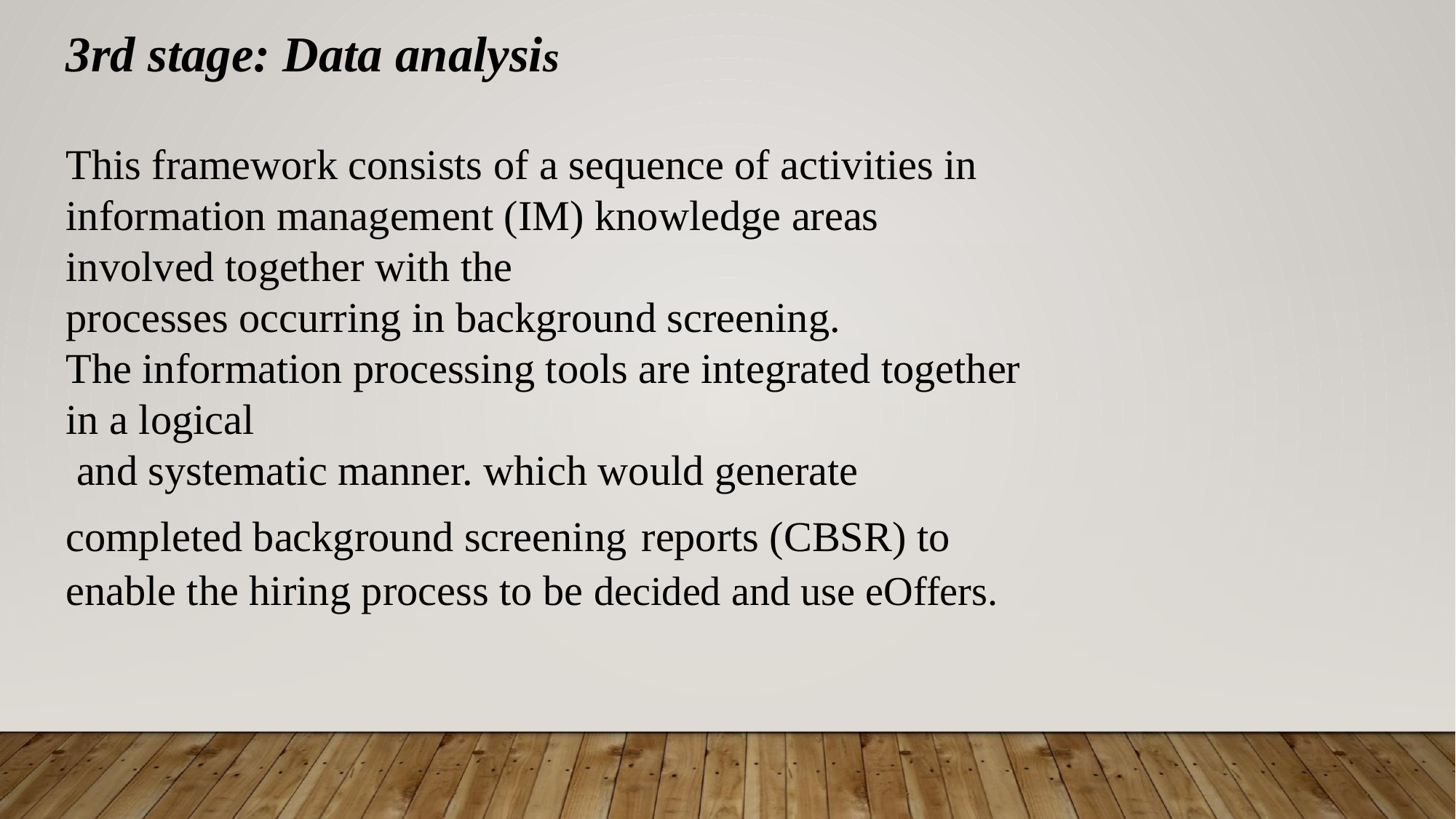

3rd stage: Data analysis
This framework consists of a sequence of activities in information management (IM) knowledge areas involved together with the
processes occurring in background screening.
The information processing tools are integrated together in a logical
 and systematic manner. which would generate completed background screening reports (CBSR) to enable the hiring process to be decided and use eOffers.